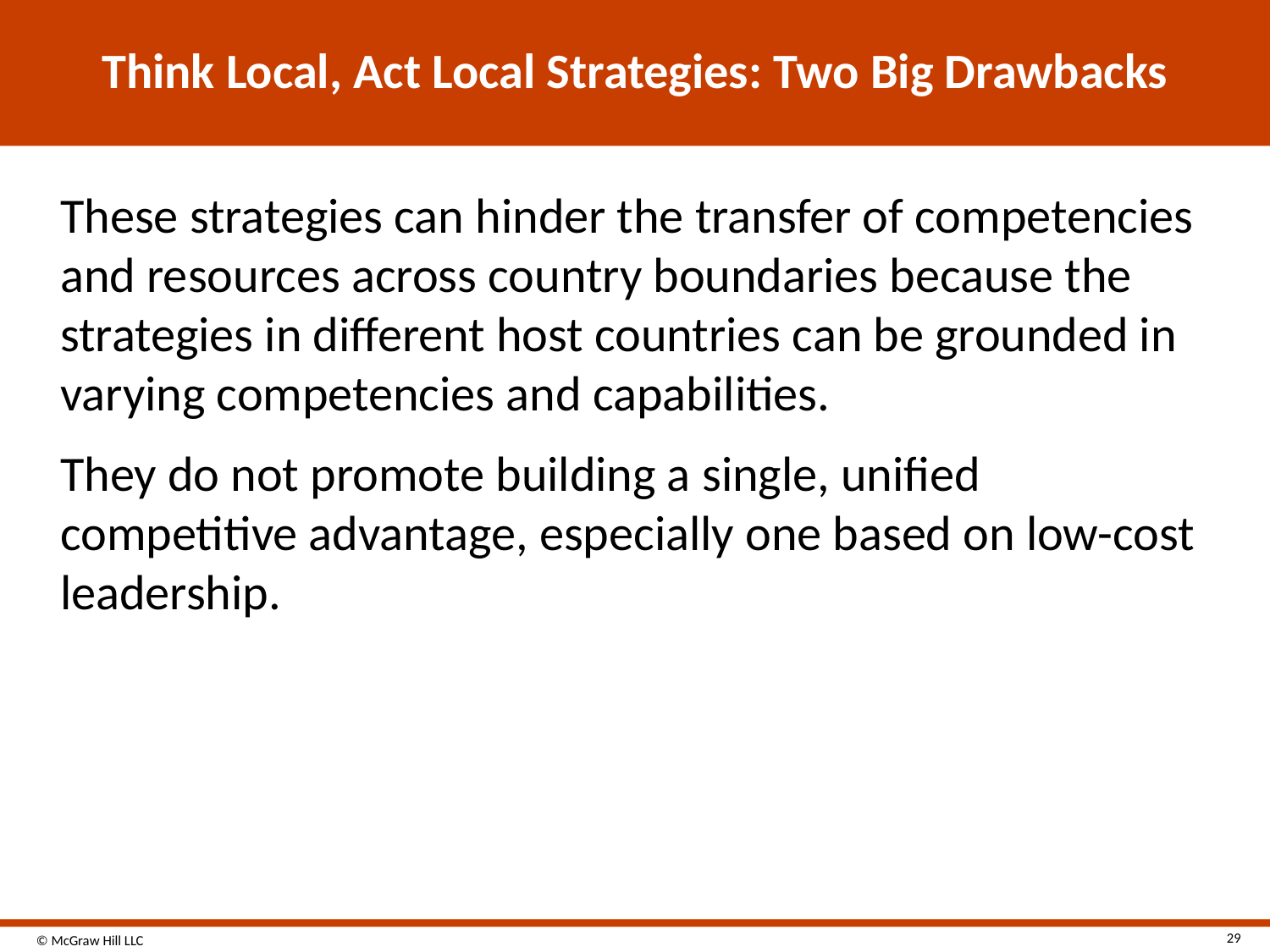

# Think Local, Act Local Strategies: Two Big Drawbacks
These strategies can hinder the transfer of competencies and resources across country boundaries because the strategies in different host countries can be grounded in varying competencies and capabilities.
They do not promote building a single, unified competitive advantage, especially one based on low-cost leadership.

29